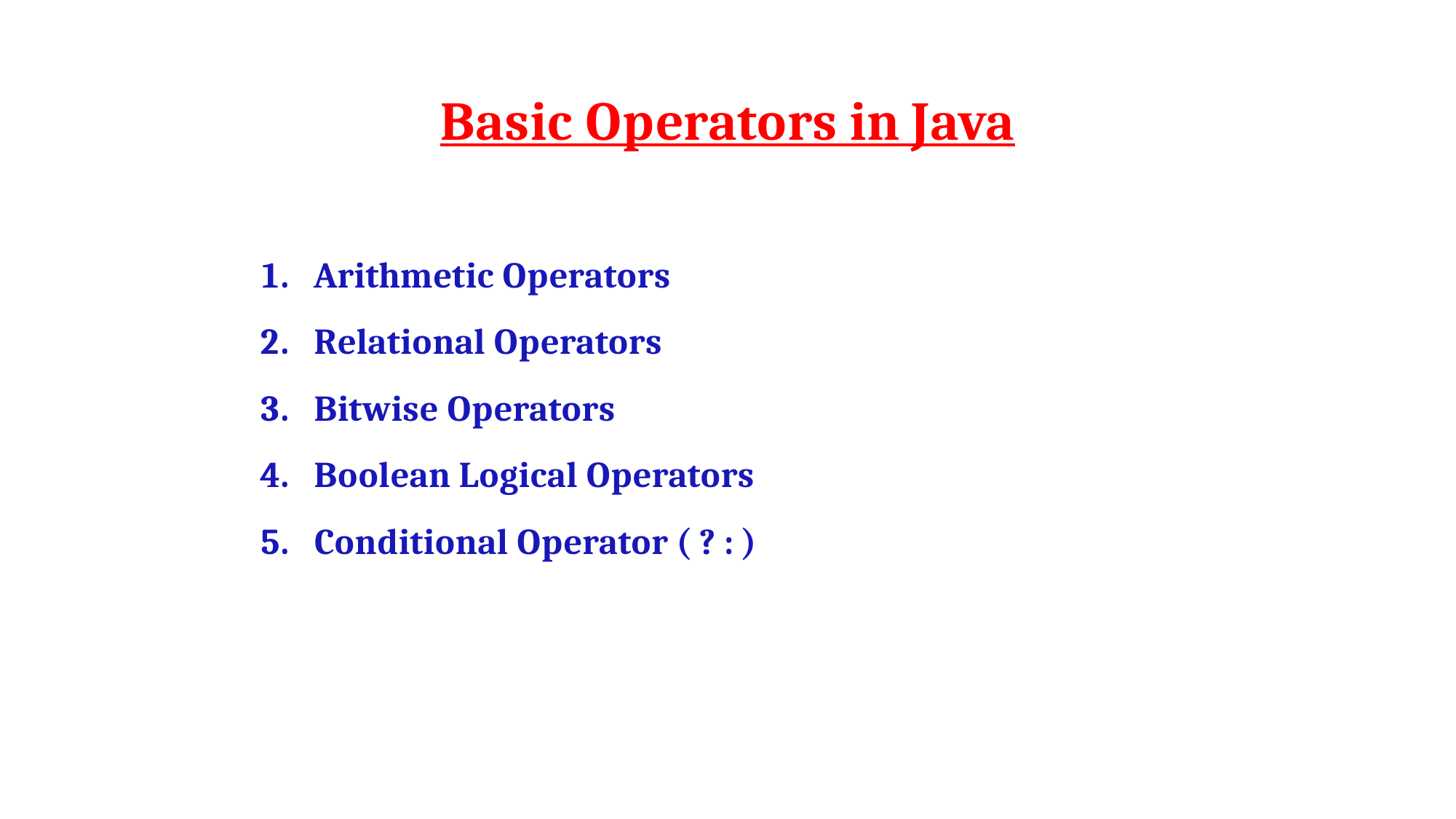

# Basic Operators in Java
Arithmetic Operators
Relational Operators
Bitwise Operators
Boolean Logical Operators
Conditional Operator ( ? : )